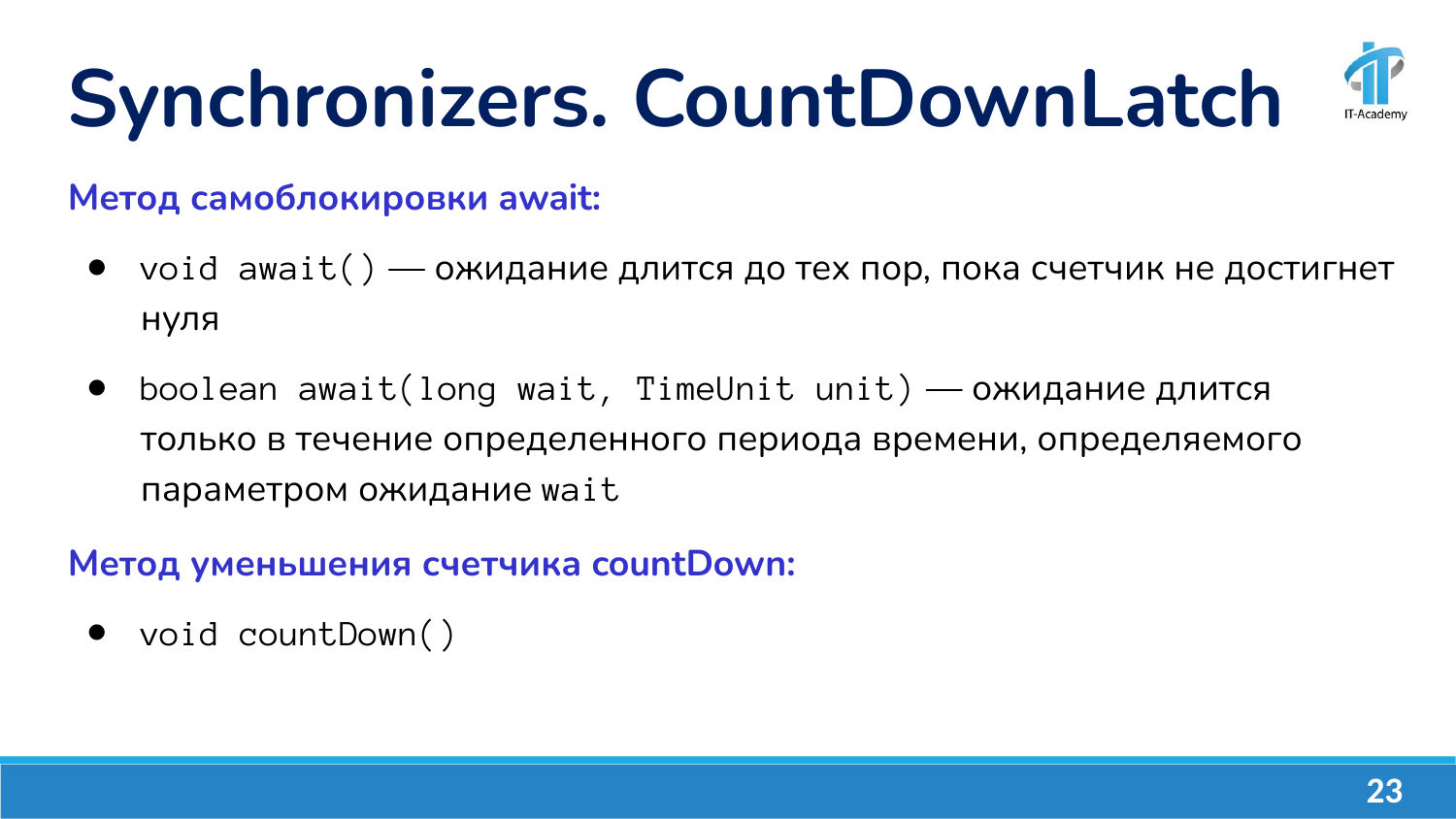

Synchronizers. CountDownLatch
Метод самоблокировки await:
void await() — ожидание длится до тех пор, пока счетчик не достигнет нуля
boolean await(long wait, TimeUnit unit) — ожидание длится только в течение определенного периода времени, определяемого параметром ожидание wait
Метод уменьшения счетчика countDown:
void countDown()
23